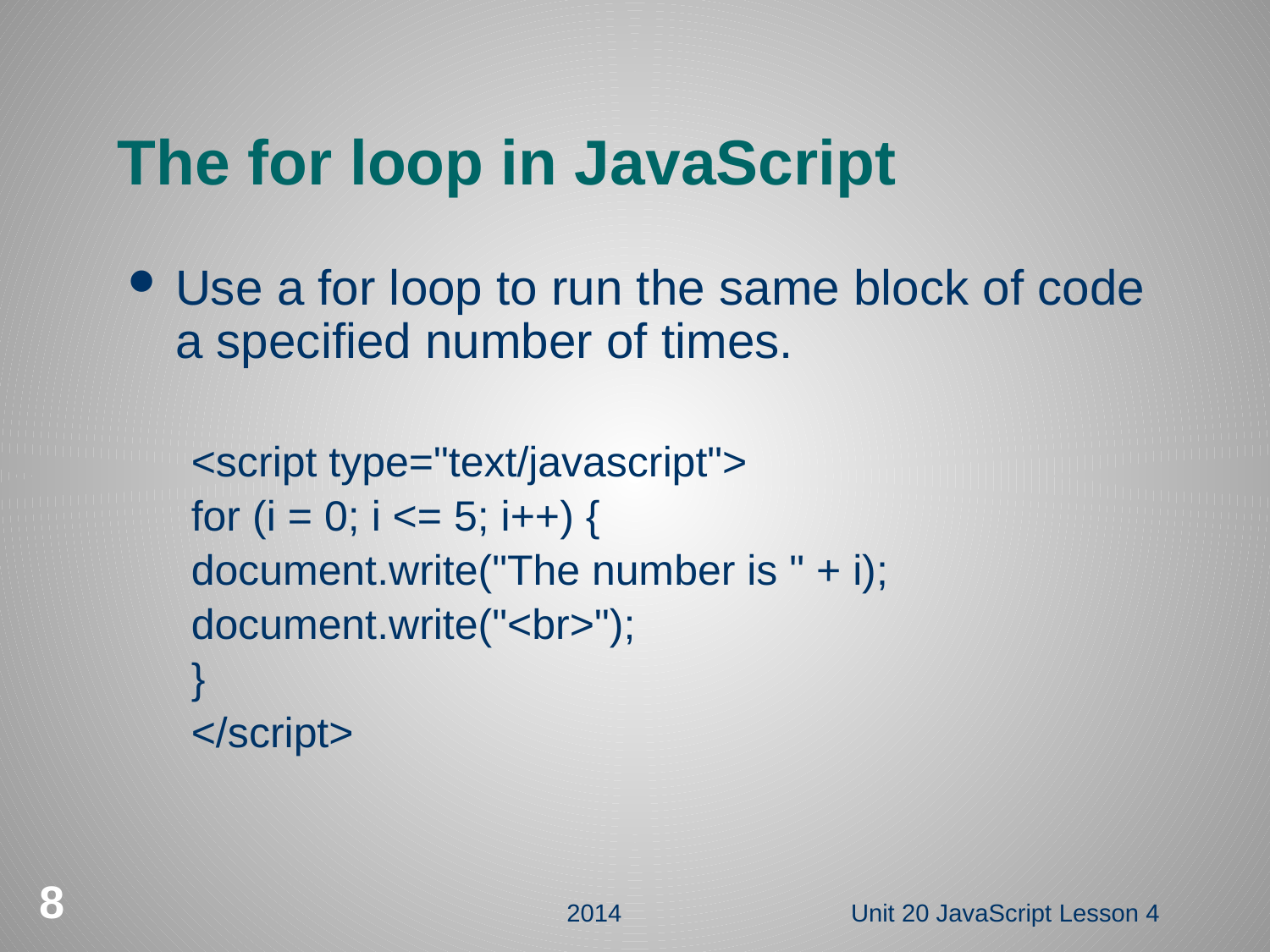

# The for loop in JavaScript
Use a for loop to run the same block of code a specified number of times.

<script type="text/javascript">
for (i = 0; i <= 5; i++) {
document.write("The number is " + i);
document.write("<br>");
}
</script>
8
2014
Unit 20 JavaScript Lesson 4